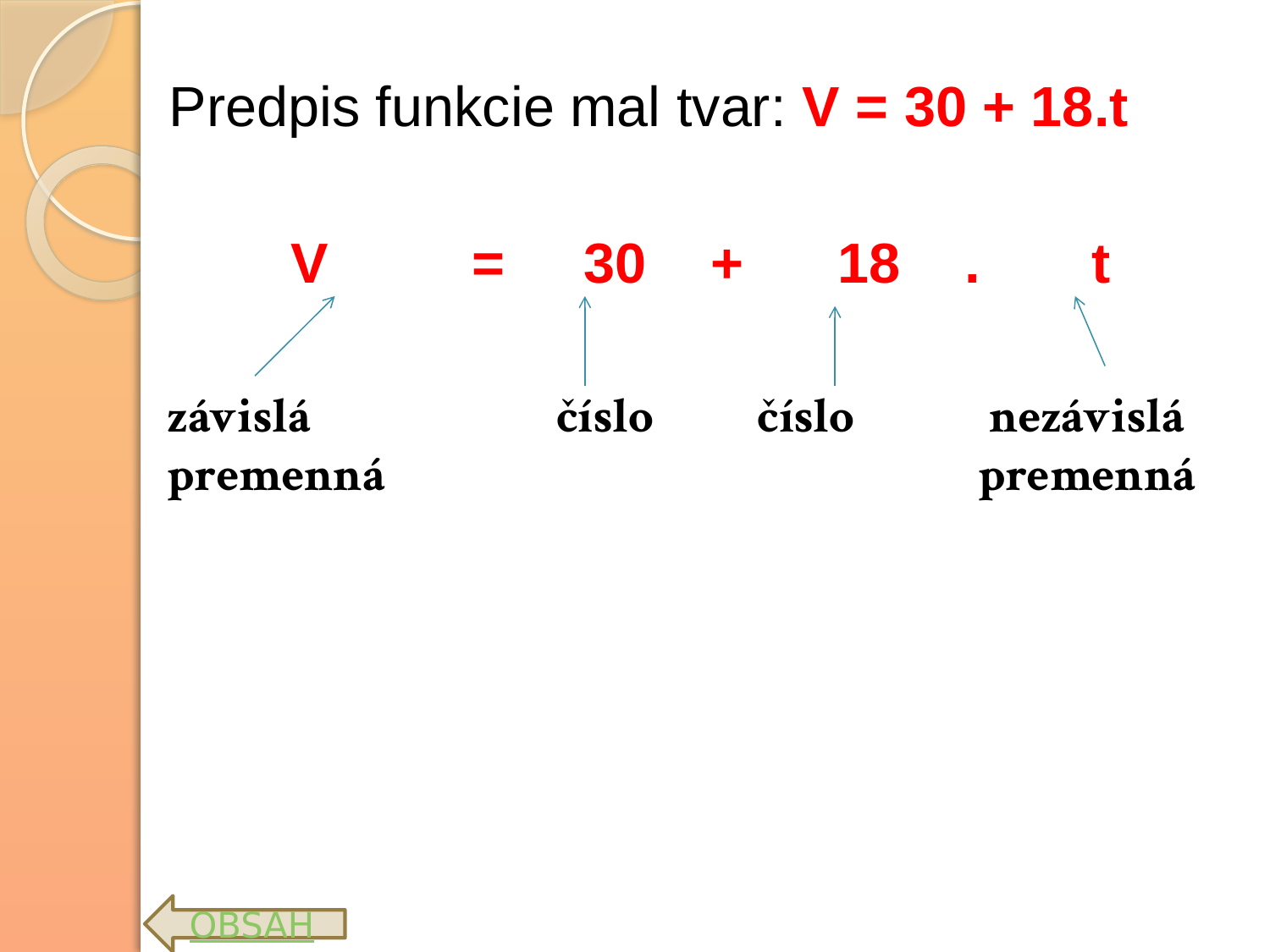

# Predpis funkcie mal tvar: V = 30 + 18.t

V		 = 	30 	+ 	18	.	t

číslo
závislá premenná
číslo
nezávislá premenná
OBSAH